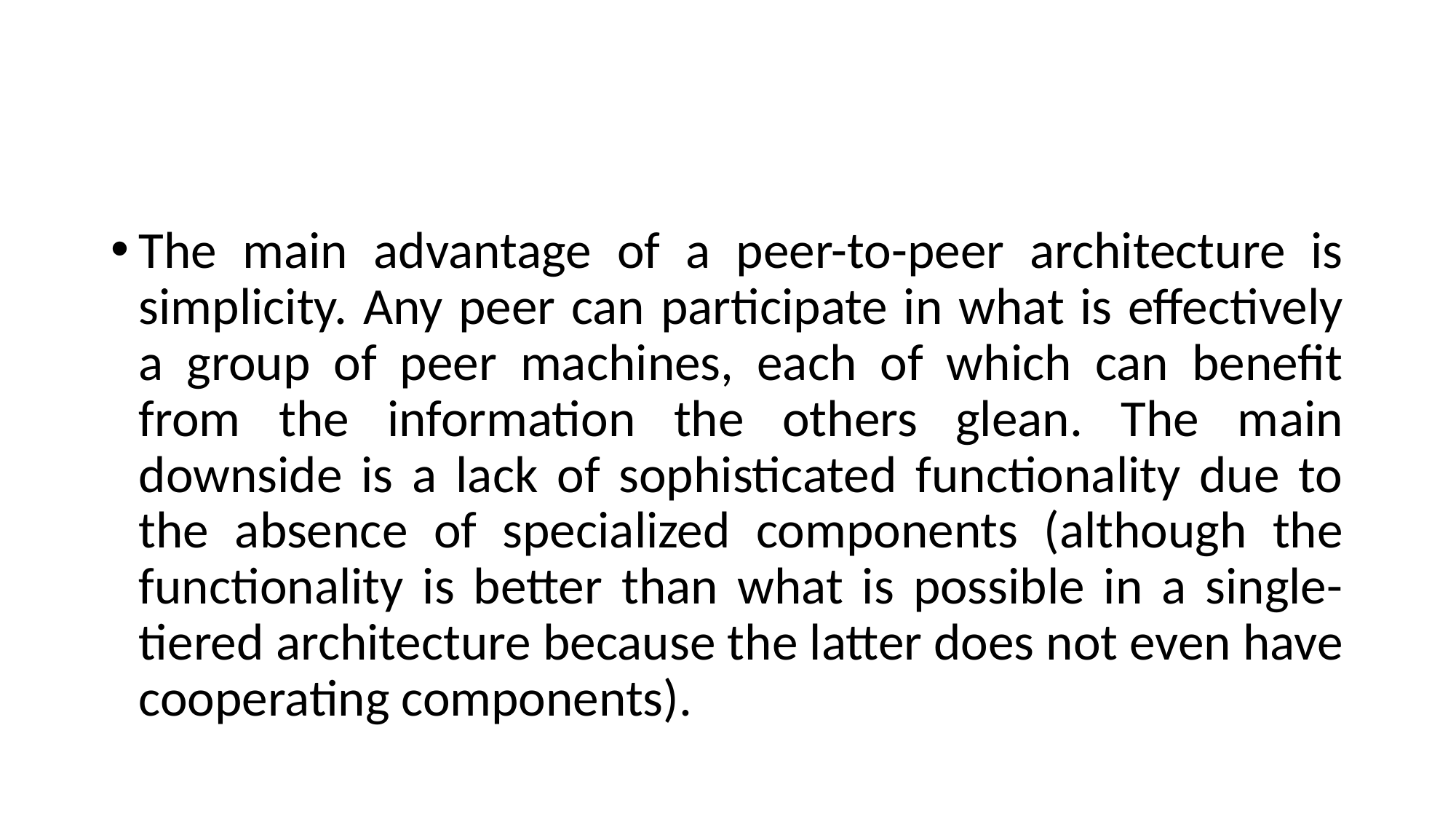

#
The main advantage of a peer-to-peer architecture is simplicity. Any peer can participate in what is effectively a group of peer machines, each of which can benefit from the information the others glean. The main downside is a lack of sophisticated functionality due to the absence of specialized components (although the functionality is better than what is possible in a single-tiered architecture because the latter does not even have cooperating components).